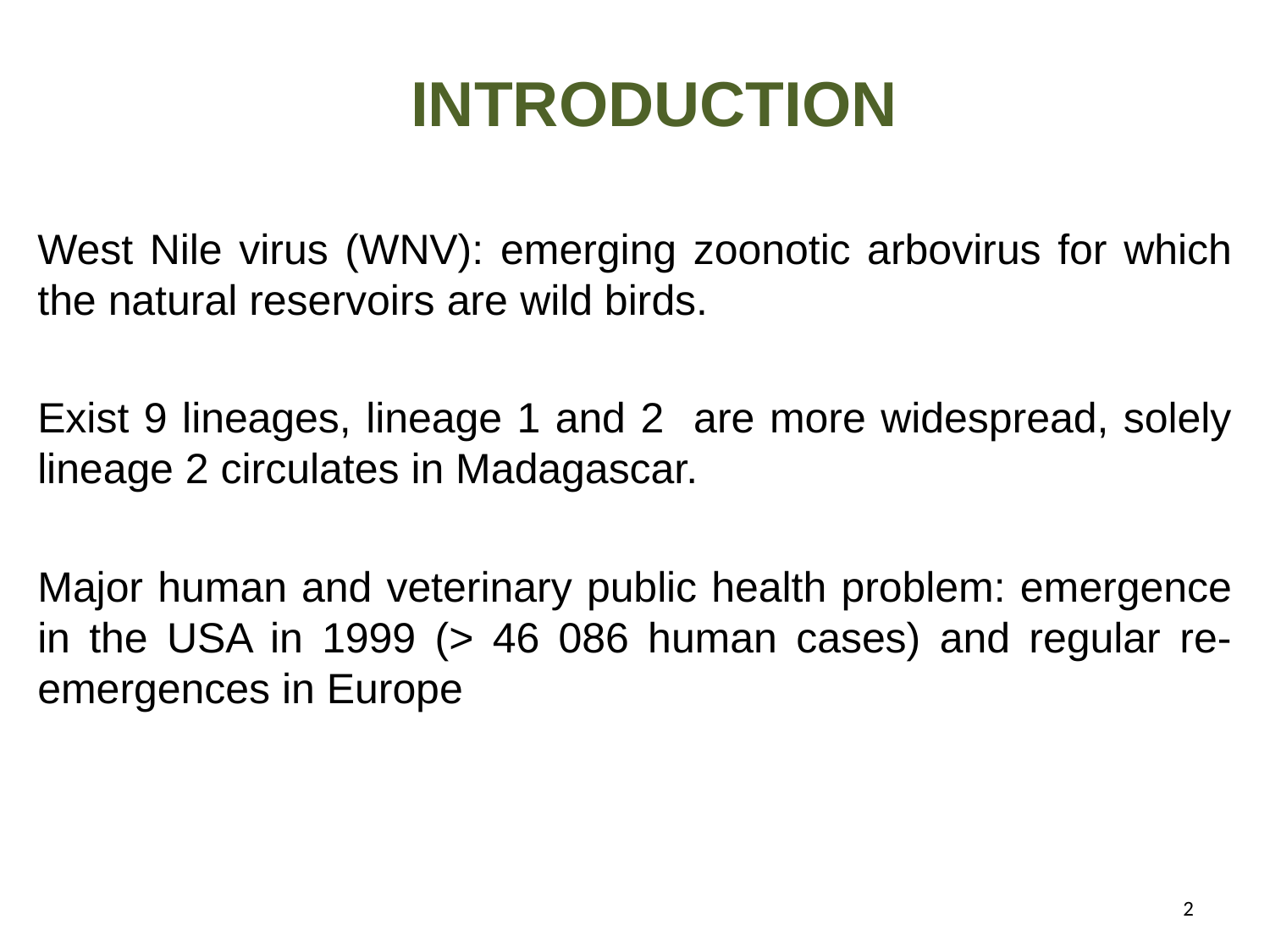

INTRODUCTION

West Nile virus (WNV): emerging zoonotic arbovirus for which the natural reservoirs are wild birds.

Exist 9 lineages, lineage 1 and 2  are more widespread, solely lineage 2 circulates in Madagascar.

Major human and veterinary public health problem: emergence in the USA in 1999 (> 46 086 human cases) and regular re-emergences in Europe

2